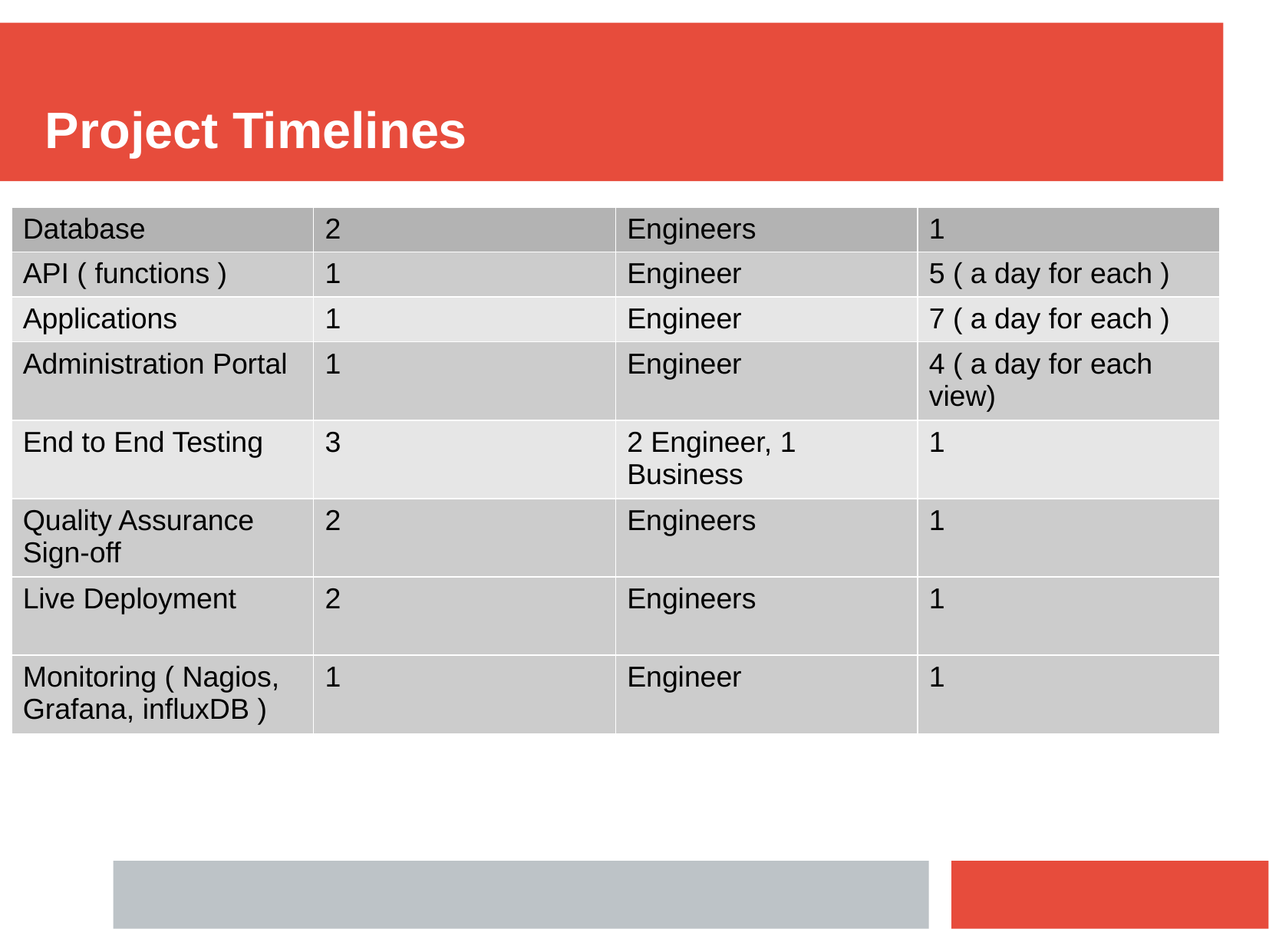

Project Timelines
| Database | 2 | Engineers | 1 |
| --- | --- | --- | --- |
| API ( functions ) | 1 | Engineer | 5 ( a day for each ) |
| Applications | 1 | Engineer | 7 ( a day for each ) |
| Administration Portal | 1 | Engineer | 4 ( a day for each view) |
| End to End Testing | 3 | 2 Engineer, 1 Business | 1 |
| Quality Assurance Sign-off | 2 | Engineers | 1 |
| Live Deployment | 2 | Engineers | 1 |
| Monitoring ( Nagios, Grafana, influxDB ) | 1 | Engineer | 1 |